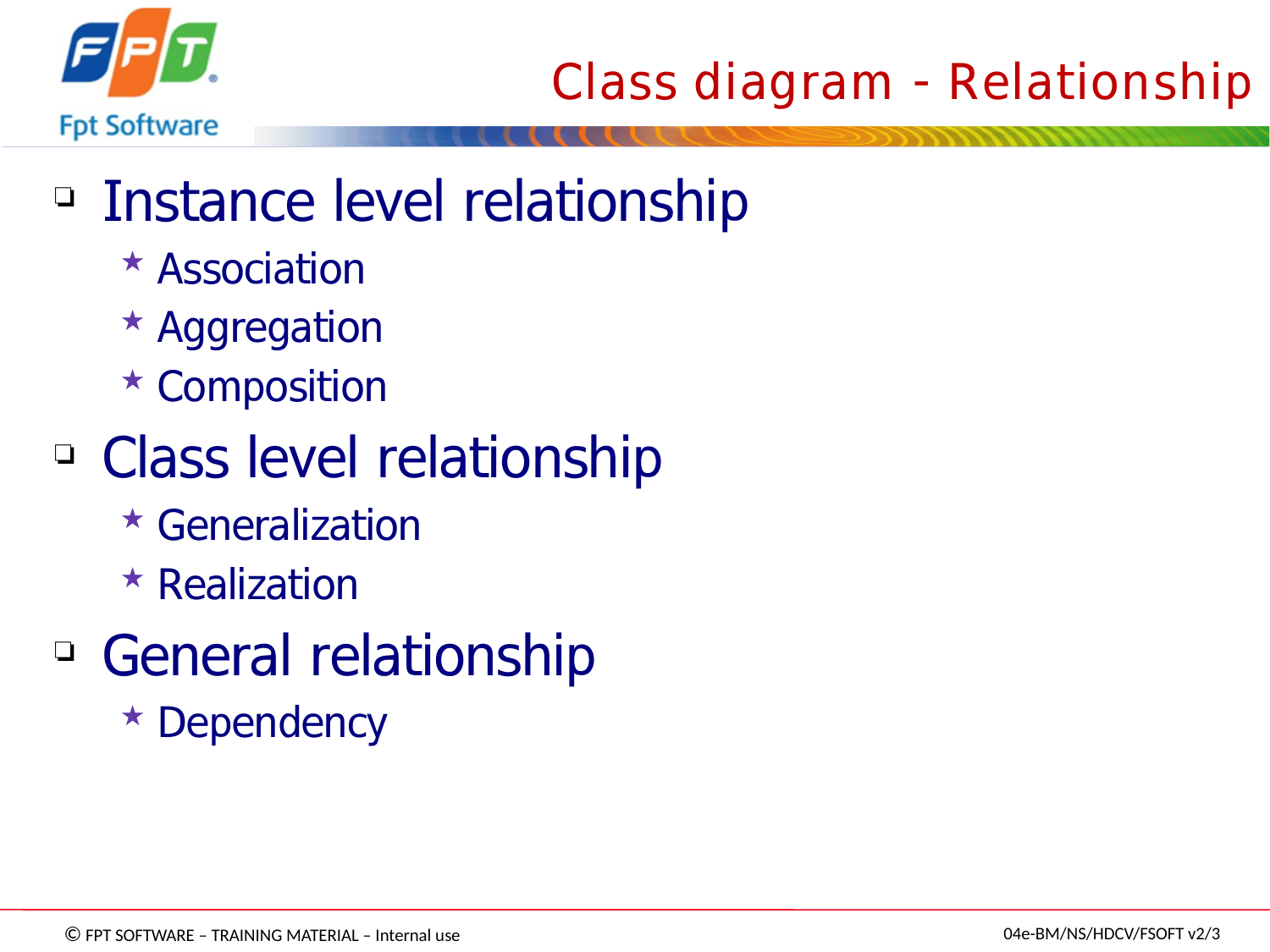

# Class diagram - Relationship
Instance level relationship
Association
Aggregation
Composition
Class level relationship
Generalization
Realization
General relationship
Dependency